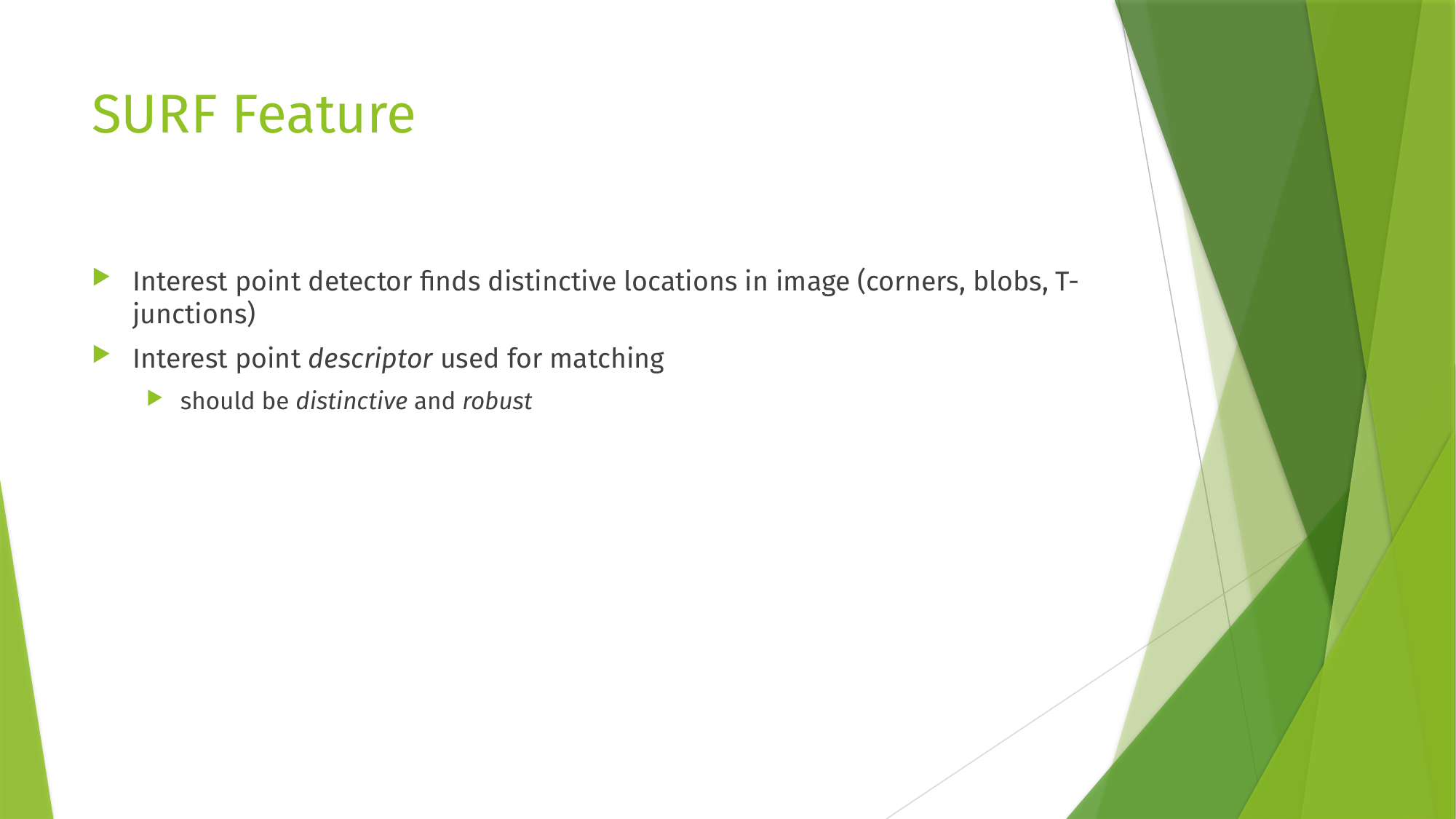

# SURF Feature
Interest point detector finds distinctive locations in image (corners, blobs, T-junctions)
Interest point descriptor used for matching
should be distinctive and robust